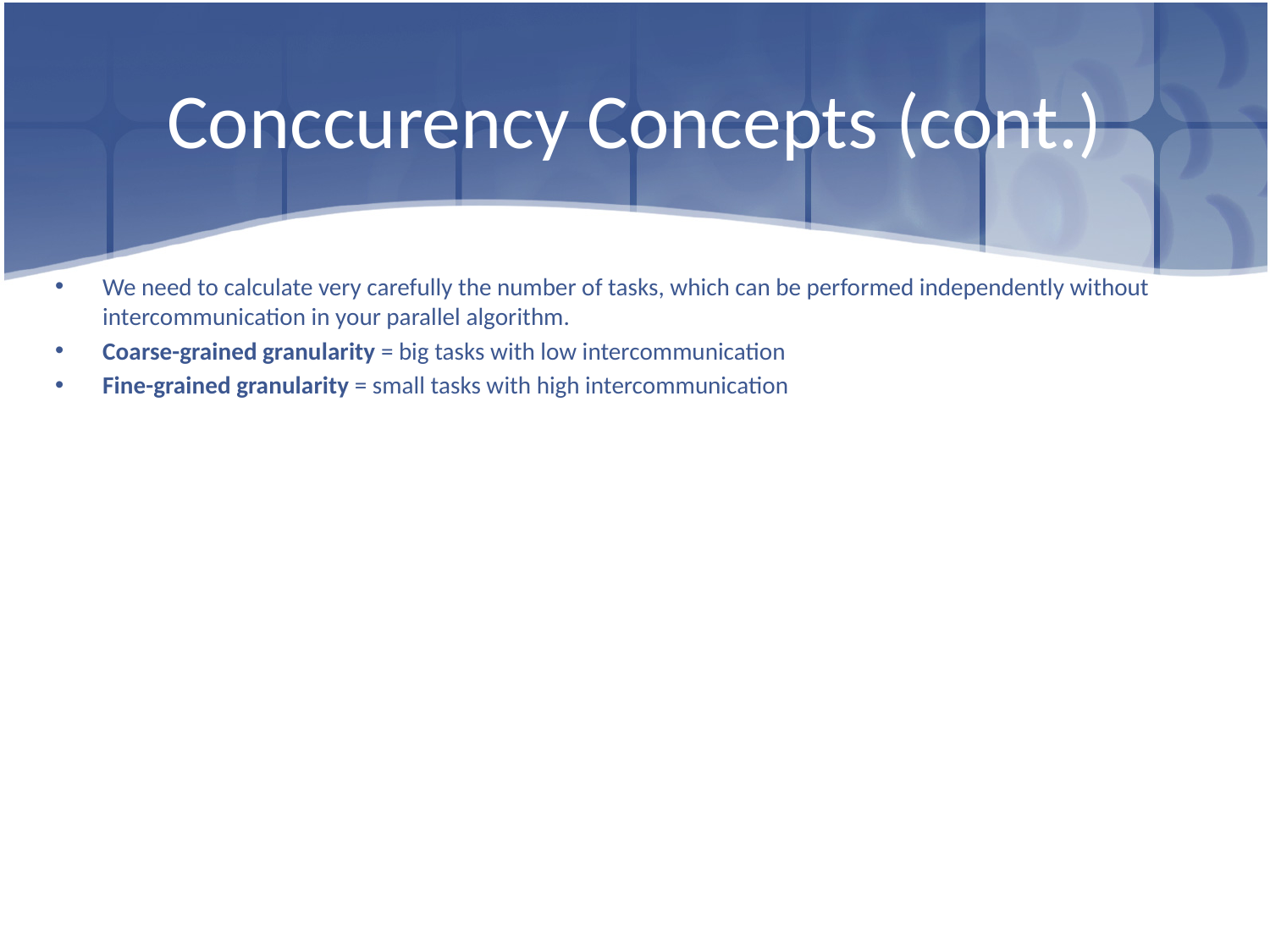

# Conccurency Concepts (cont.)
We need to calculate very carefully the number of tasks, which can be performed independently without intercommunication in your parallel algorithm.
Coarse-grained granularity = big tasks with low intercommunication
Fine-grained granularity = small tasks with high intercommunication